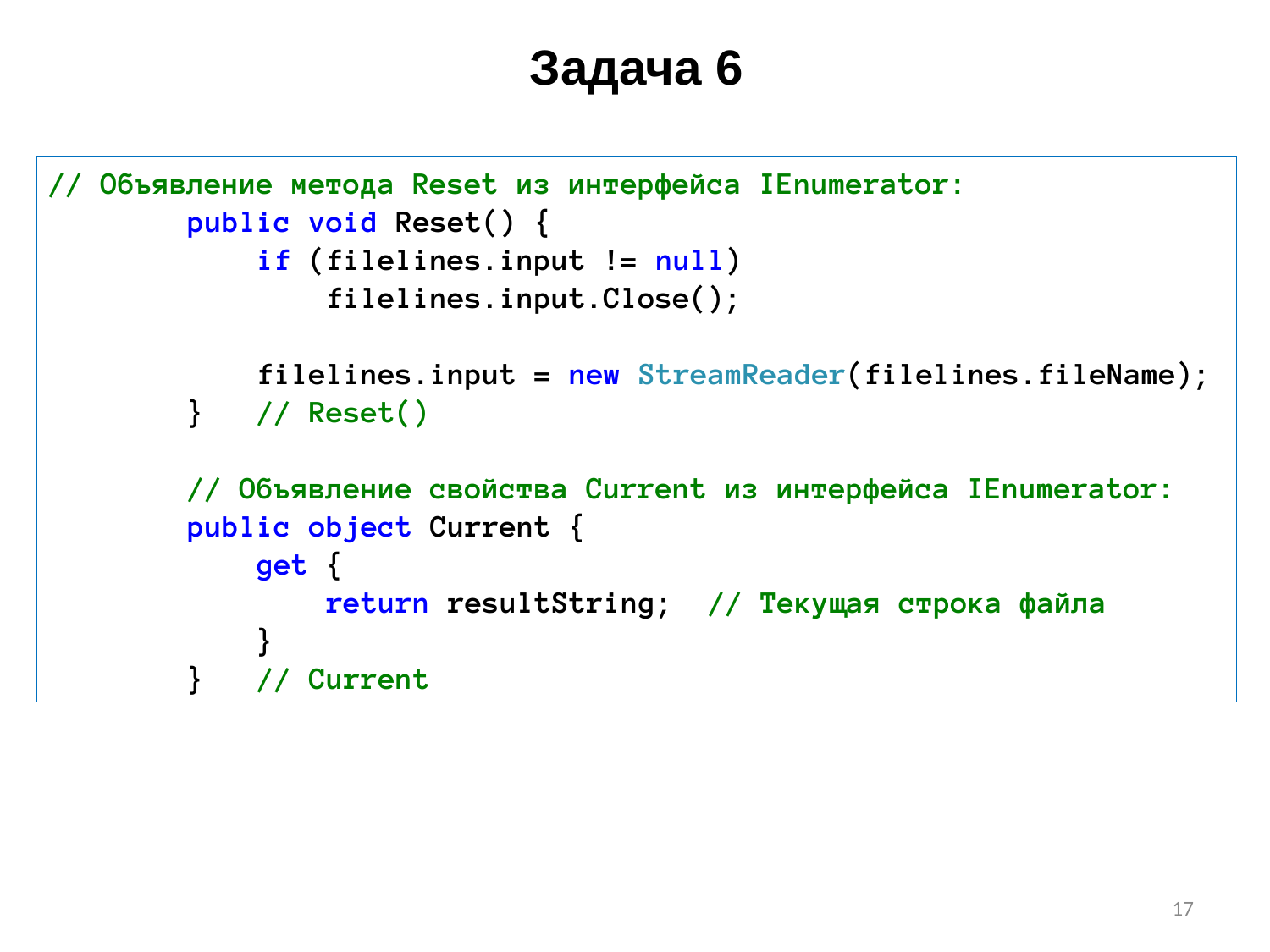

# Задача 6
// Объявление метода Reset из интерфейса IEnumerator:
        public void Reset() {
            if (filelines.input != null)
                filelines.input.Close();

            filelines.input = new StreamReader(filelines.fileName);
        }   // Reset()

        // Объявление свойства Current из интерфейса IEnumerator:
        public object Current {
            get {
                return resultString;  // Текущая строка файла
            }
        }   // Current
17